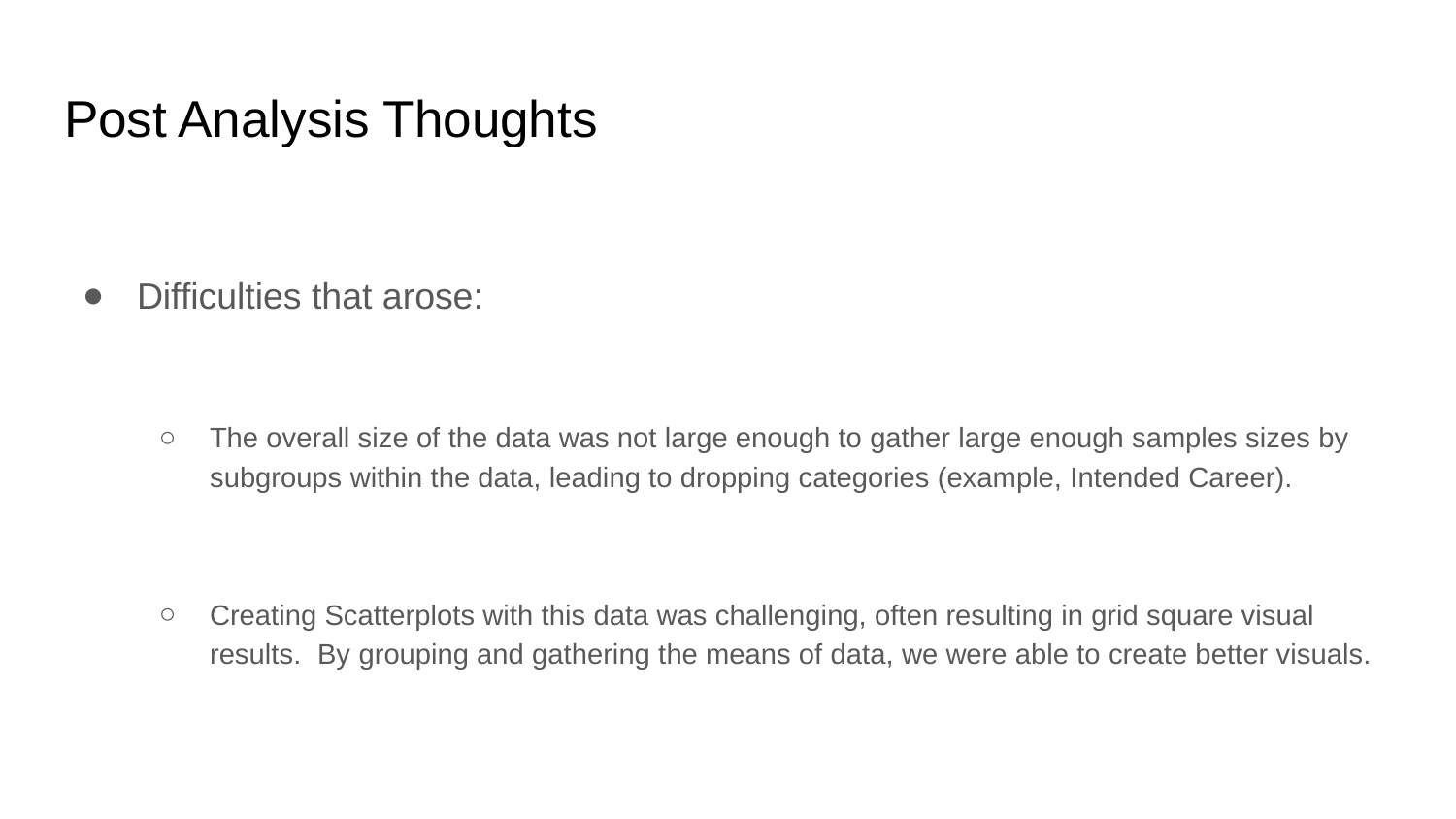

# Post Analysis Thoughts

Difficulties that arose:

The overall size of the data was not large enough to gather large enough samples sizes by subgroups within the data, leading to dropping categories (example, Intended Career).

Creating Scatterplots with this data was challenging, often resulting in grid square visual results.  By grouping and gathering the means of data, we were able to create better visuals.